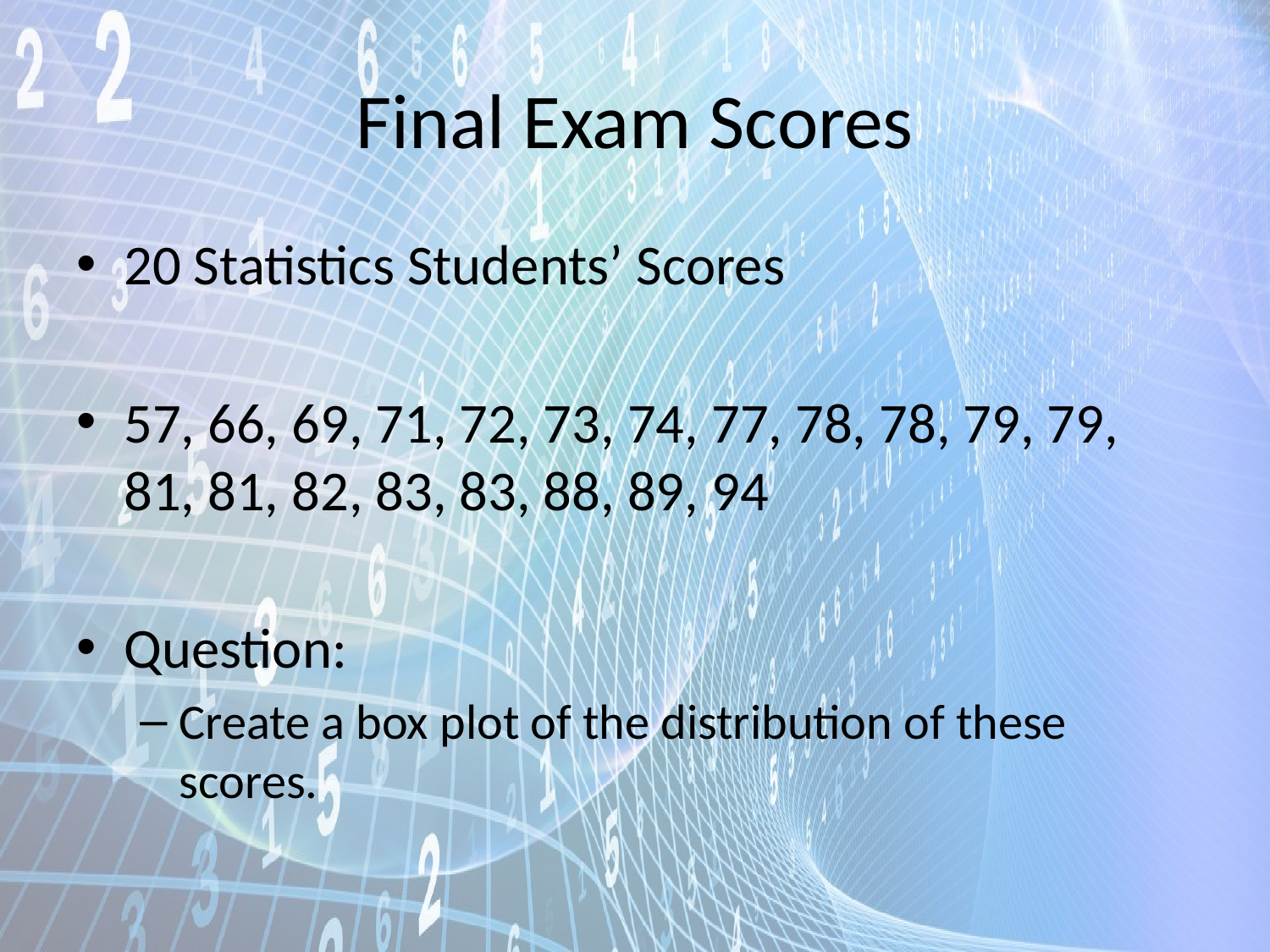

# Final Exam Scores
20 Statistics Students’ Scores

57, 66, 69, 71, 72, 73, 74, 77, 78, 78, 79, 79, 81, 81, 82, 83, 83, 88, 89, 94

Question:
Create a box plot of the distribution of these scores.